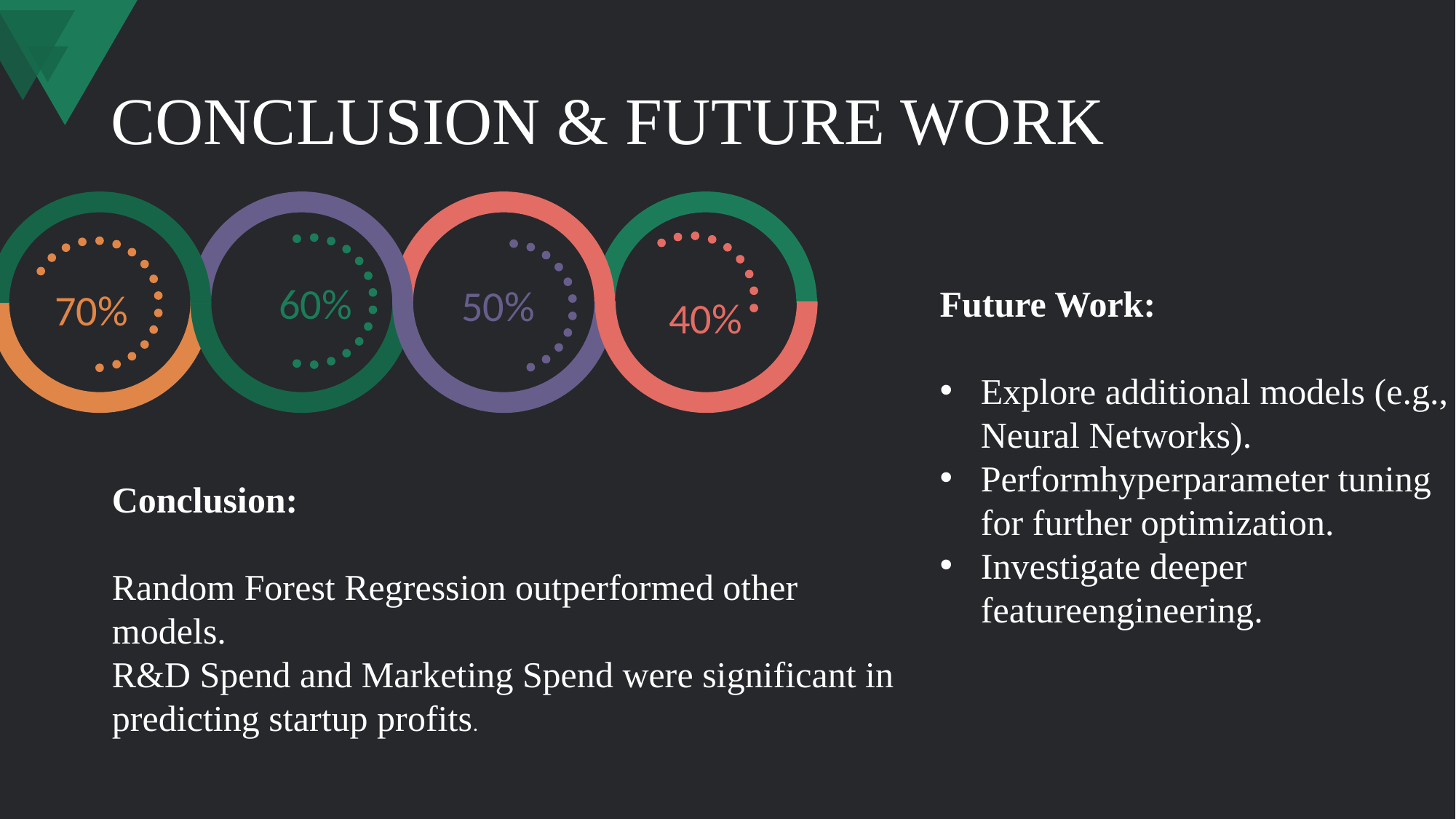

# Conclusion & Future Work

60%
50%
Future Work:

Explore additional models (e.g., Neural Networks).
Performhyperparameter tuning for further optimization.
Investigate deeper featureengineering.
70%
40%
Conclusion:

Random Forest Regression outperformed other models.
R&D Spend and Marketing Spend were significant in predicting startup profits.